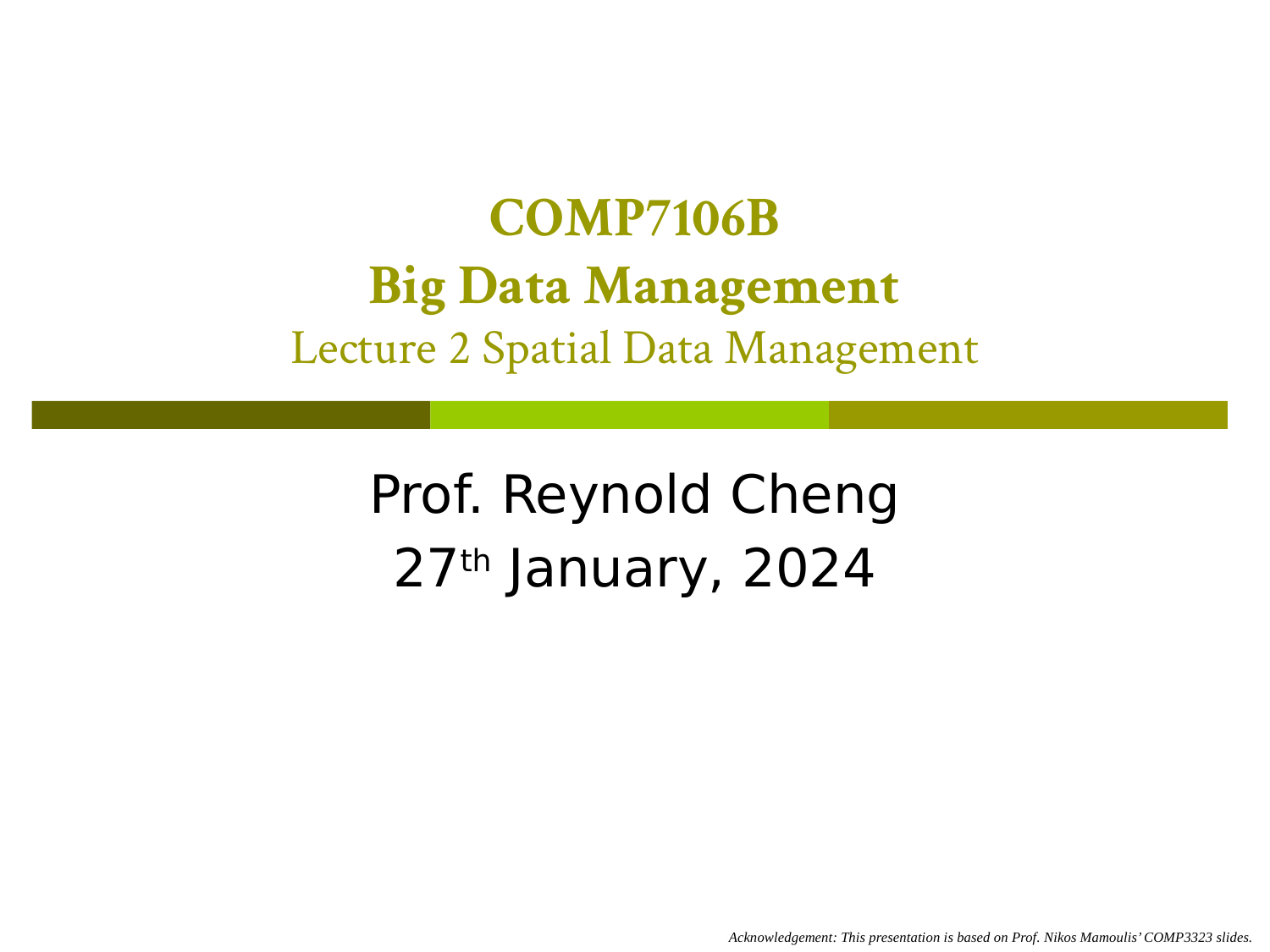

# COMP7106B Big Data Management Lecture 2 Spatial Data Management
Prof. Reynold Cheng
27th January, 2024
Acknowledgement: This presentation is based on Prof. Nikos Mamoulis’ COMP3323 slides.